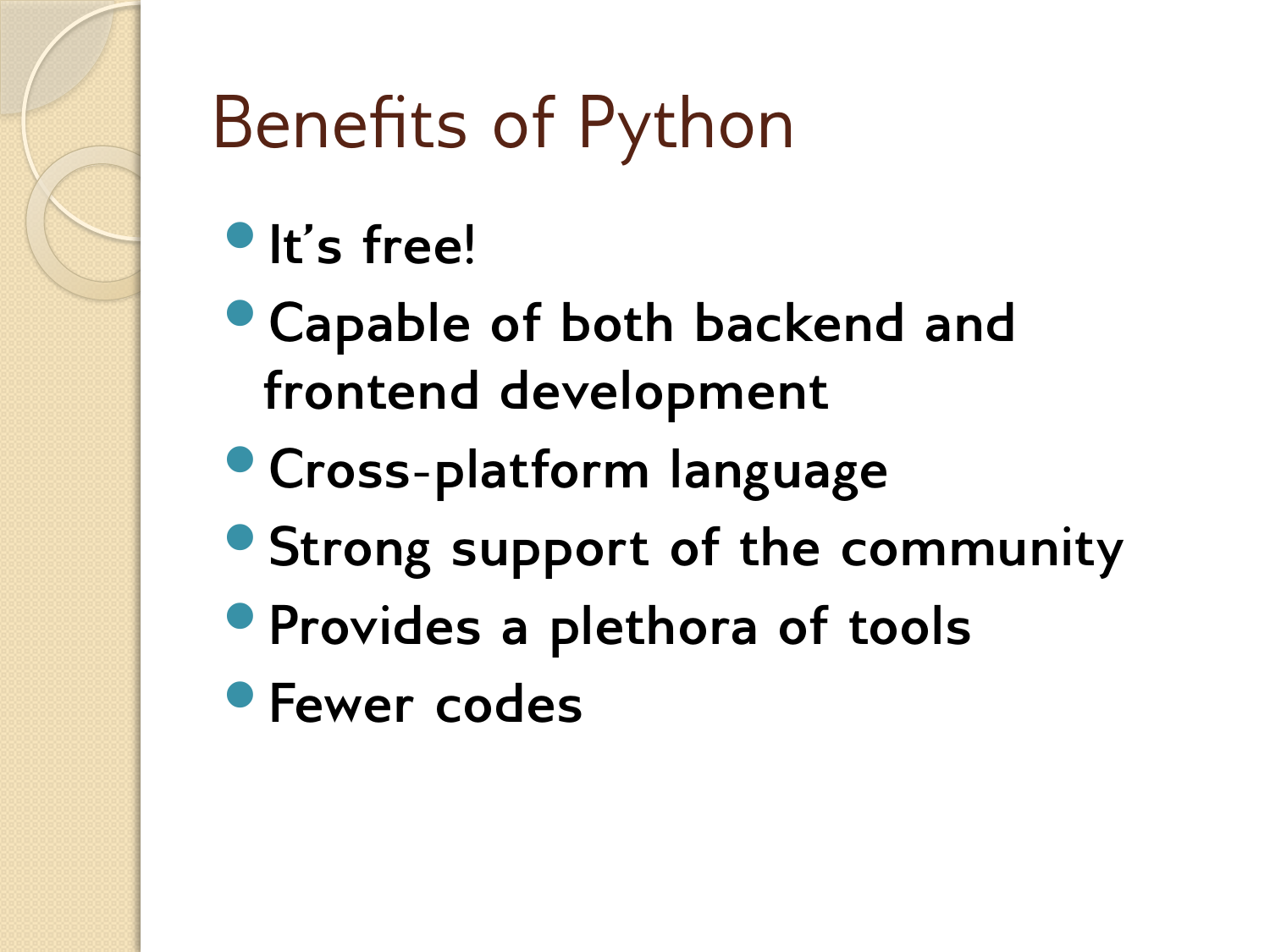

# Benefits of Python
It’s free!
Capable of both backend and frontend development
Cross-platform language
Strong support of the community
Provides a plethora of tools
Fewer codes